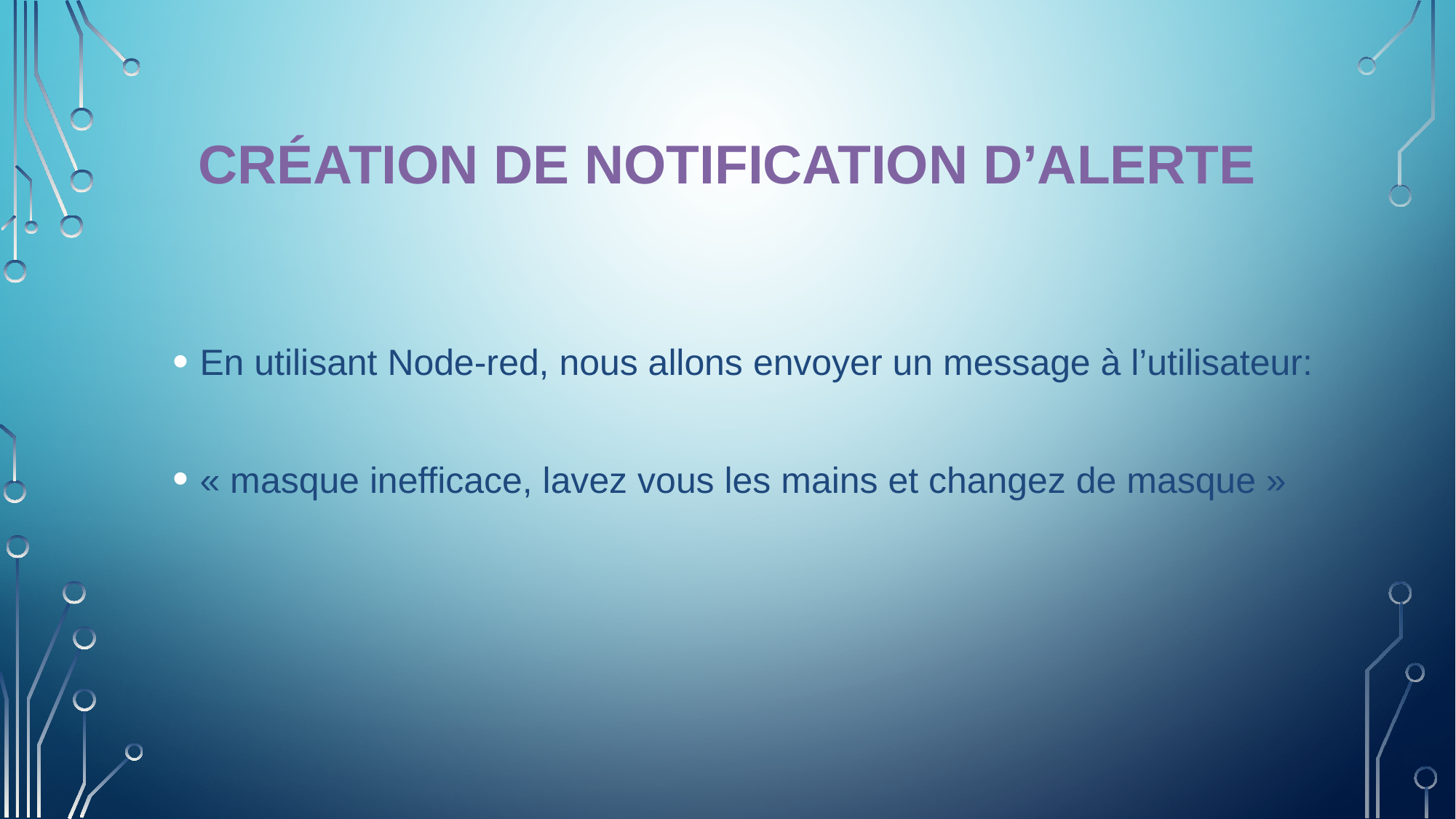

Création de notification d’alerte
En utilisant Node-red, nous allons envoyer un message à l’utilisateur:

« masque inefficace, lavez vous les mains et changez de masque »